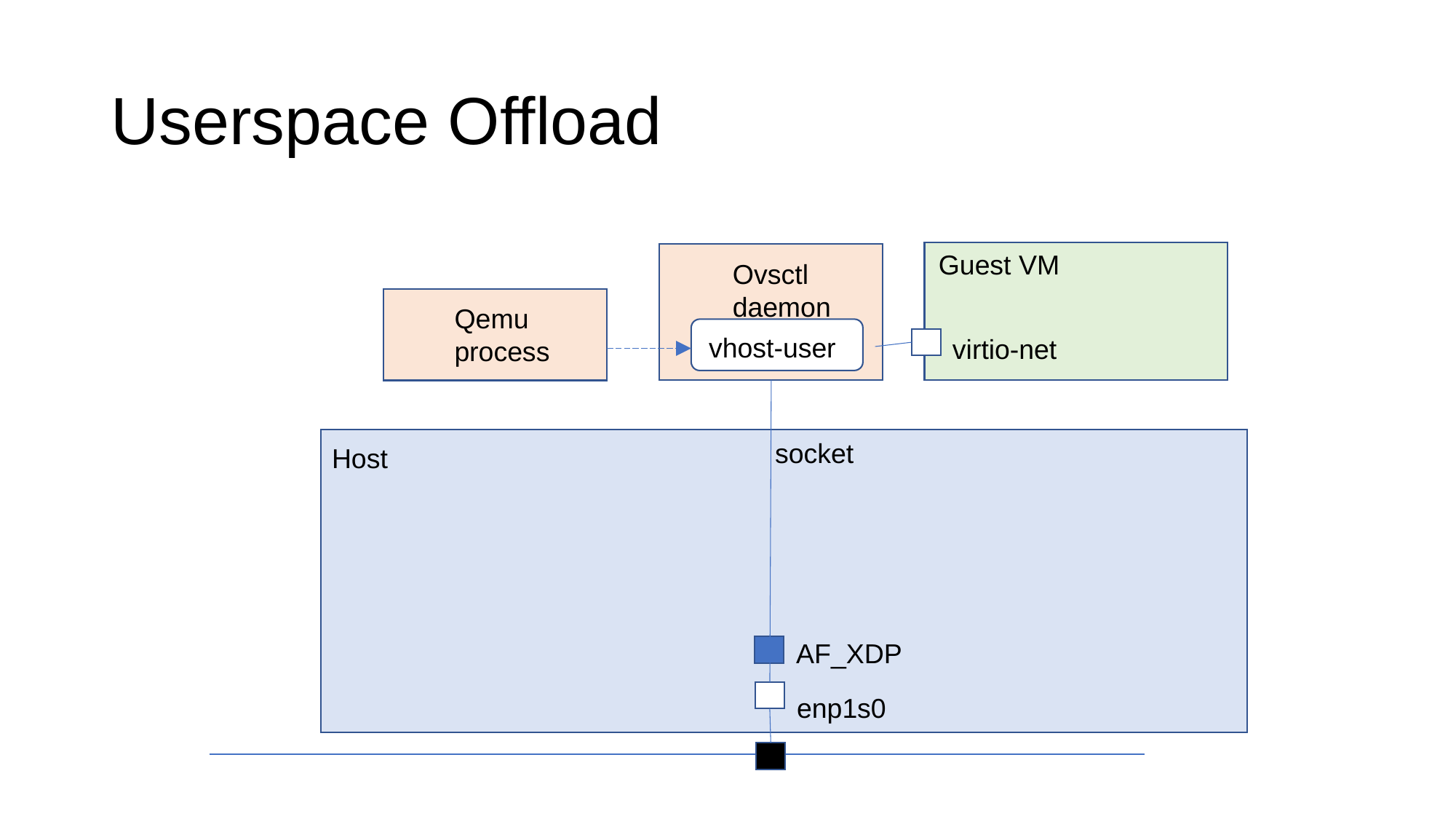

# Userspace Offload

Guest VM

Ovsctl daemon

Qemu process

vhost-user
virtio-net

socket
Host
AF_XDP

enp1s0